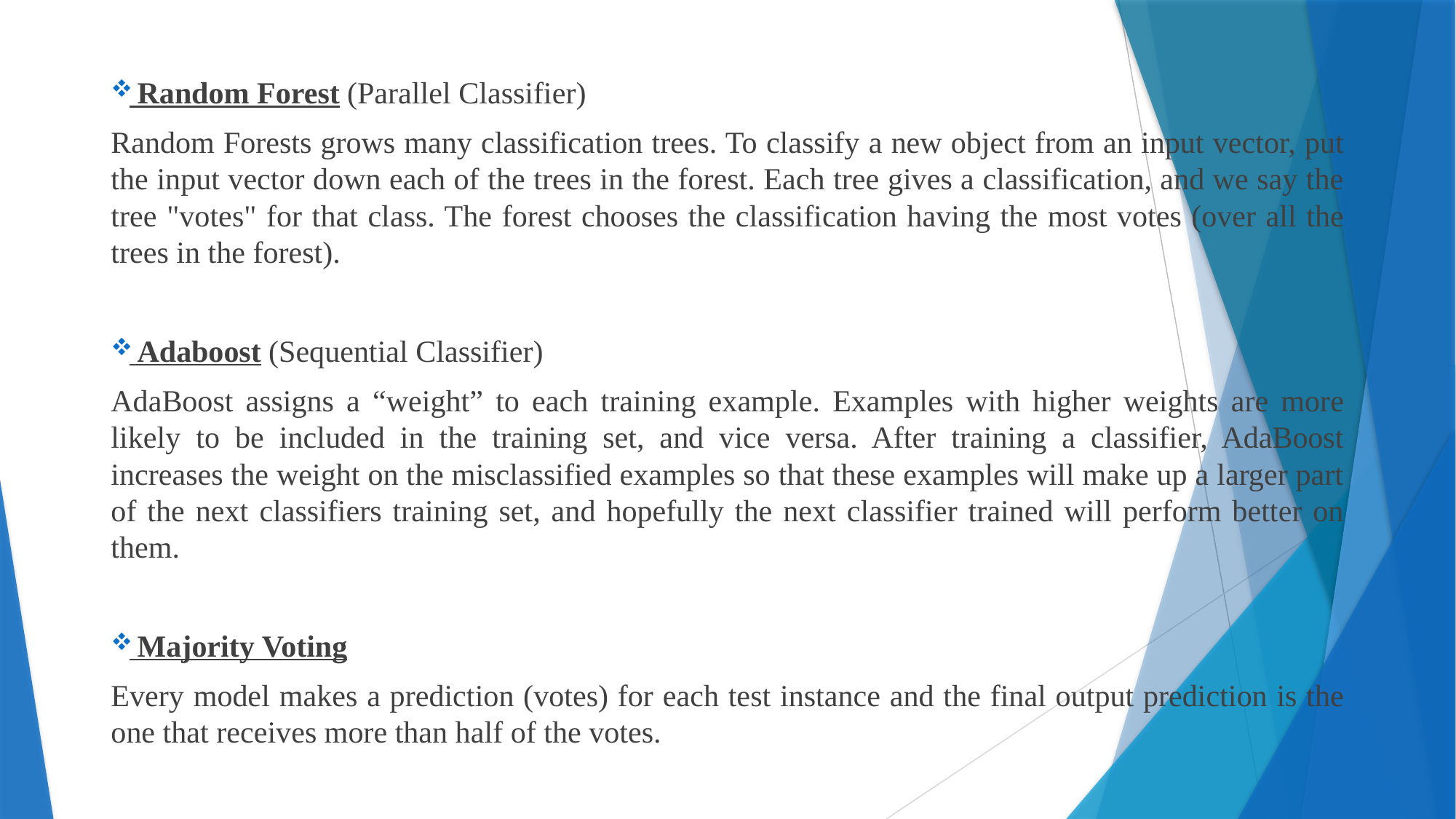

Random Forest (Parallel Classifier)
Random Forests grows many classification trees. To classify a new object from an input vector, put the input vector down each of the trees in the forest. Each tree gives a classification, and we say the tree "votes" for that class. The forest chooses the classification having the most votes (over all the trees in the forest).

 Adaboost (Sequential Classifier)
AdaBoost assigns a “weight” to each training example. Examples with higher weights are more likely to be included in the training set, and vice versa. After training a classifier, AdaBoost increases the weight on the misclassified examples so that these examples will make up a larger part of the next classifiers training set, and hopefully the next classifier trained will perform better on them.

 Majority Voting
Every model makes a prediction (votes) for each test instance and the final output prediction is the one that receives more than half of the votes.